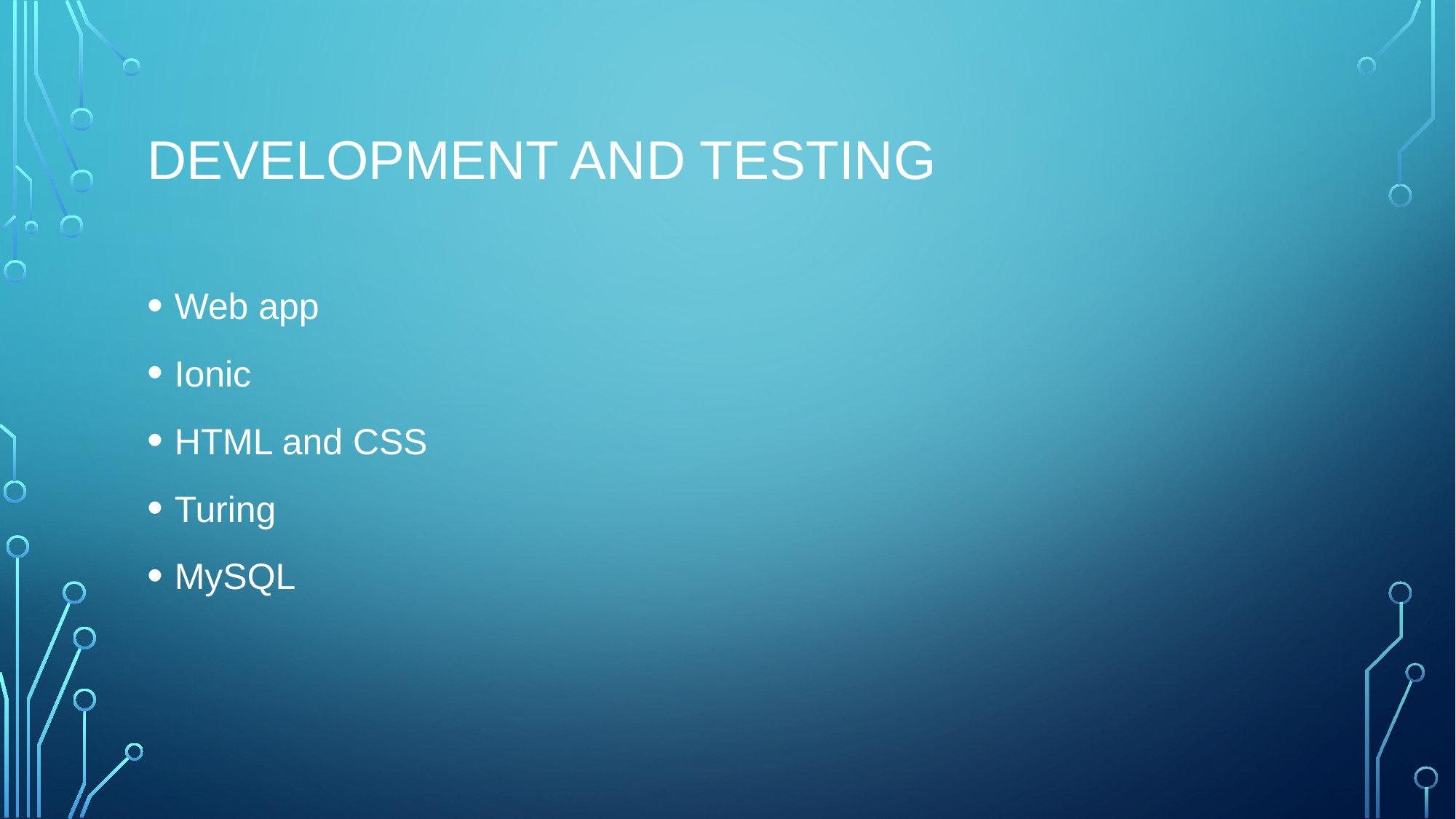

# Development and testing
Web app
Ionic
HTML and CSS
Turing
MySQL